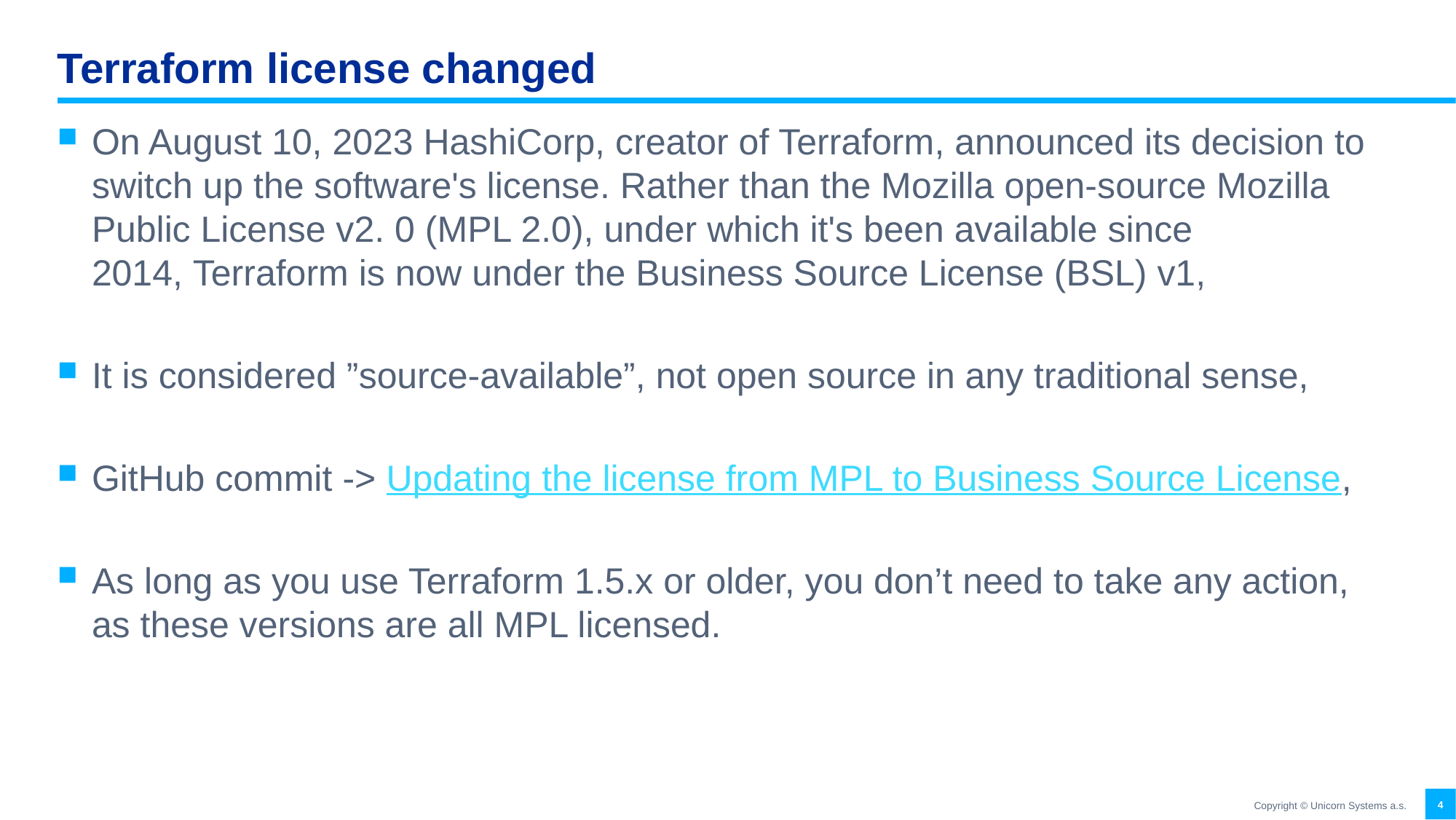

# Terraform license changed
On August 10, 2023 HashiCorp, creator of Terraform, announced its decision to switch up the software's license. Rather than the Mozilla open-source Mozilla Public License v2. 0 (MPL 2.0), under which it's been available since 2014, Terraform is now under the Business Source License (BSL) v1,

It is considered ”source-available”, not open source in any traditional sense,

GitHub commit -> Updating the license from MPL to Business Source License,

As long as you use Terraform 1.5.x or older, you don’t need to take any action, as these versions are all MPL licensed.

4
Copyright © Unicorn Systems a.s.